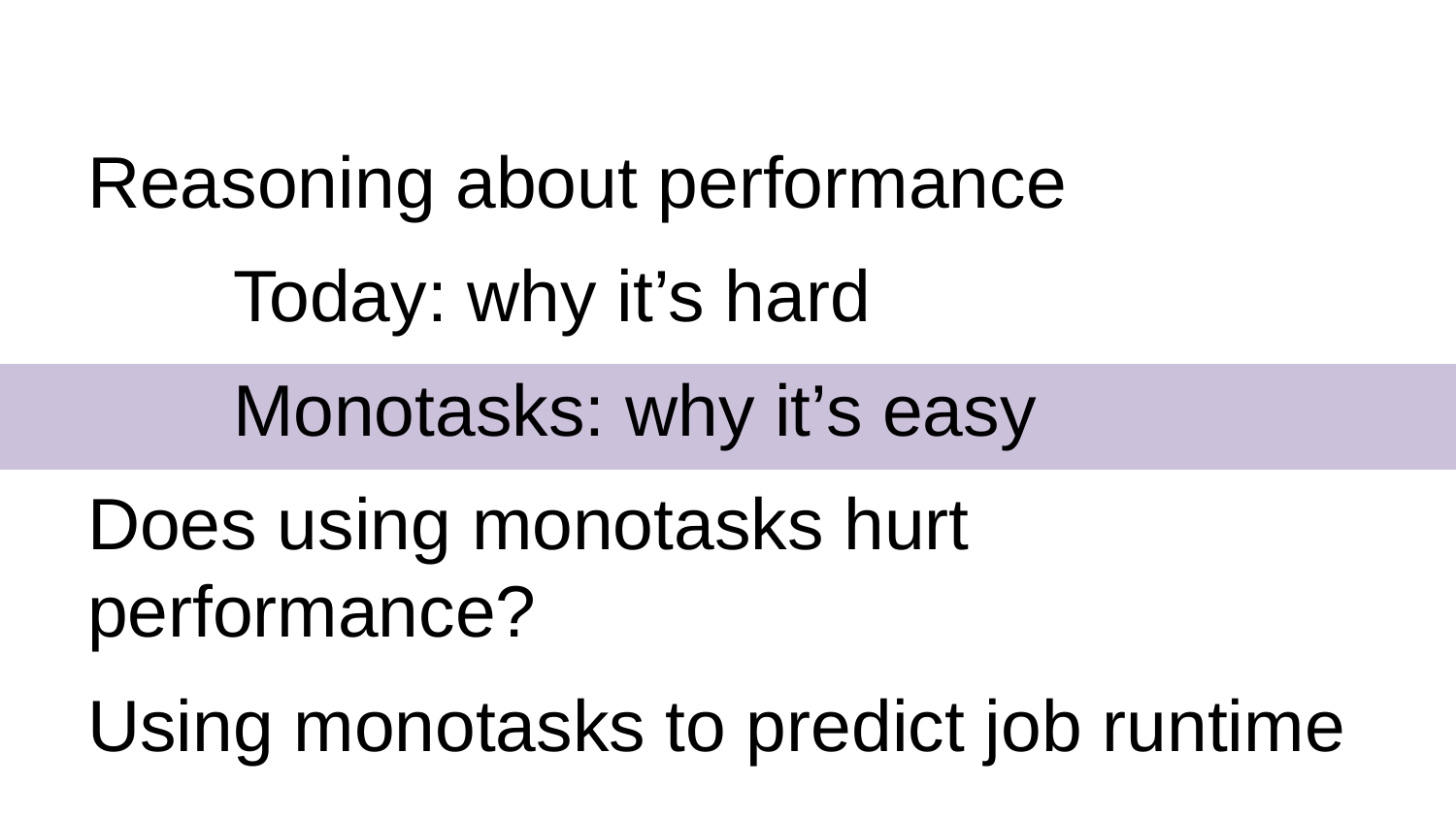

Reasoning about performance
	Today: why it’s hard
	Monotasks: why it’s easy
Does using monotasks hurt performance?
Using monotasks to predict job runtime